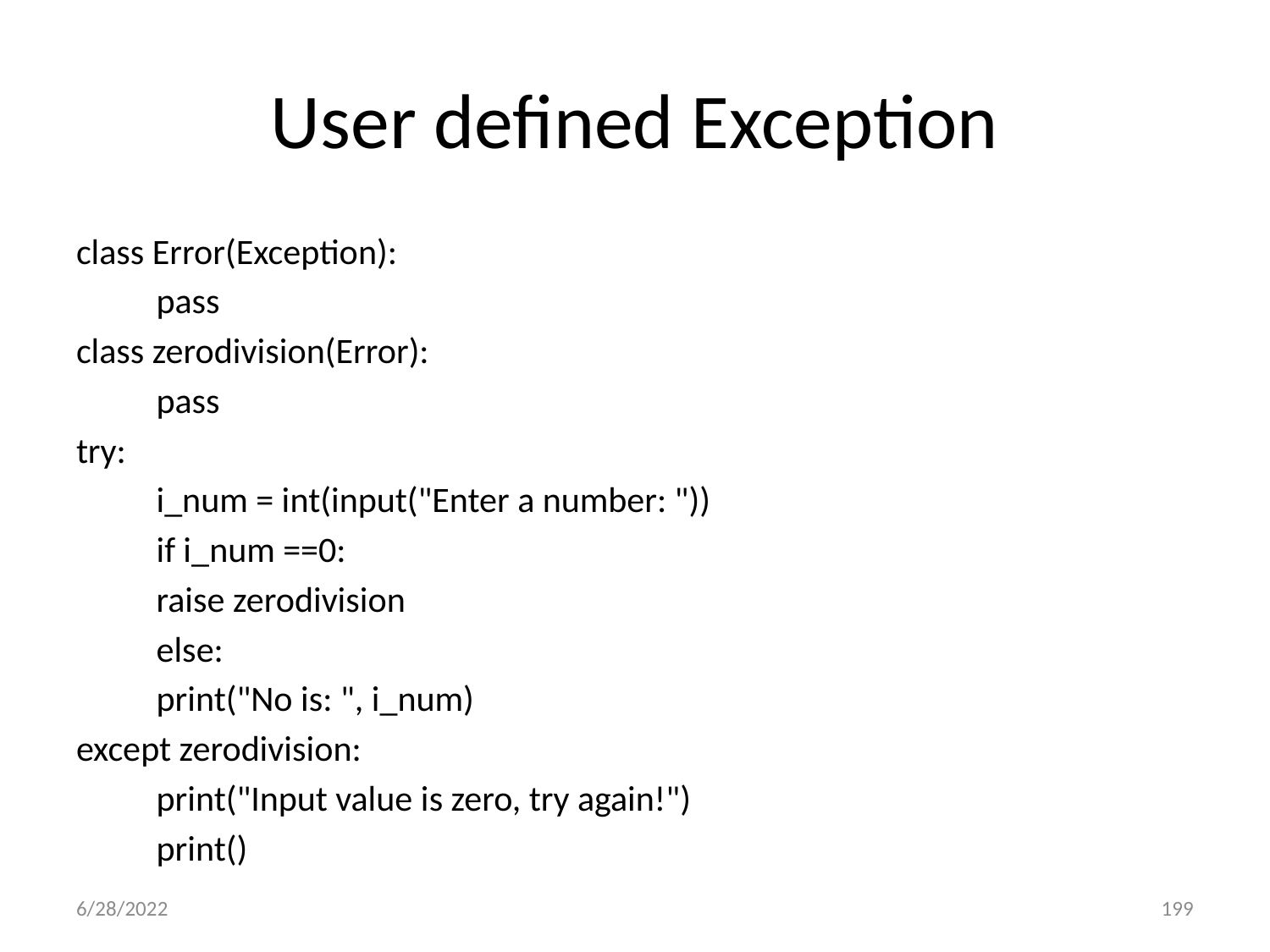

# User defined Exception
class Error(Exception):
	pass
class zerodivision(Error):
	pass
try:
	i_num = int(input("Enter a number: "))
	if i_num ==0:
		raise zerodivision
	else:
		print("No is: ", i_num)
except zerodivision:
	print("Input value is zero, try again!")
	print()
6/28/2022
199